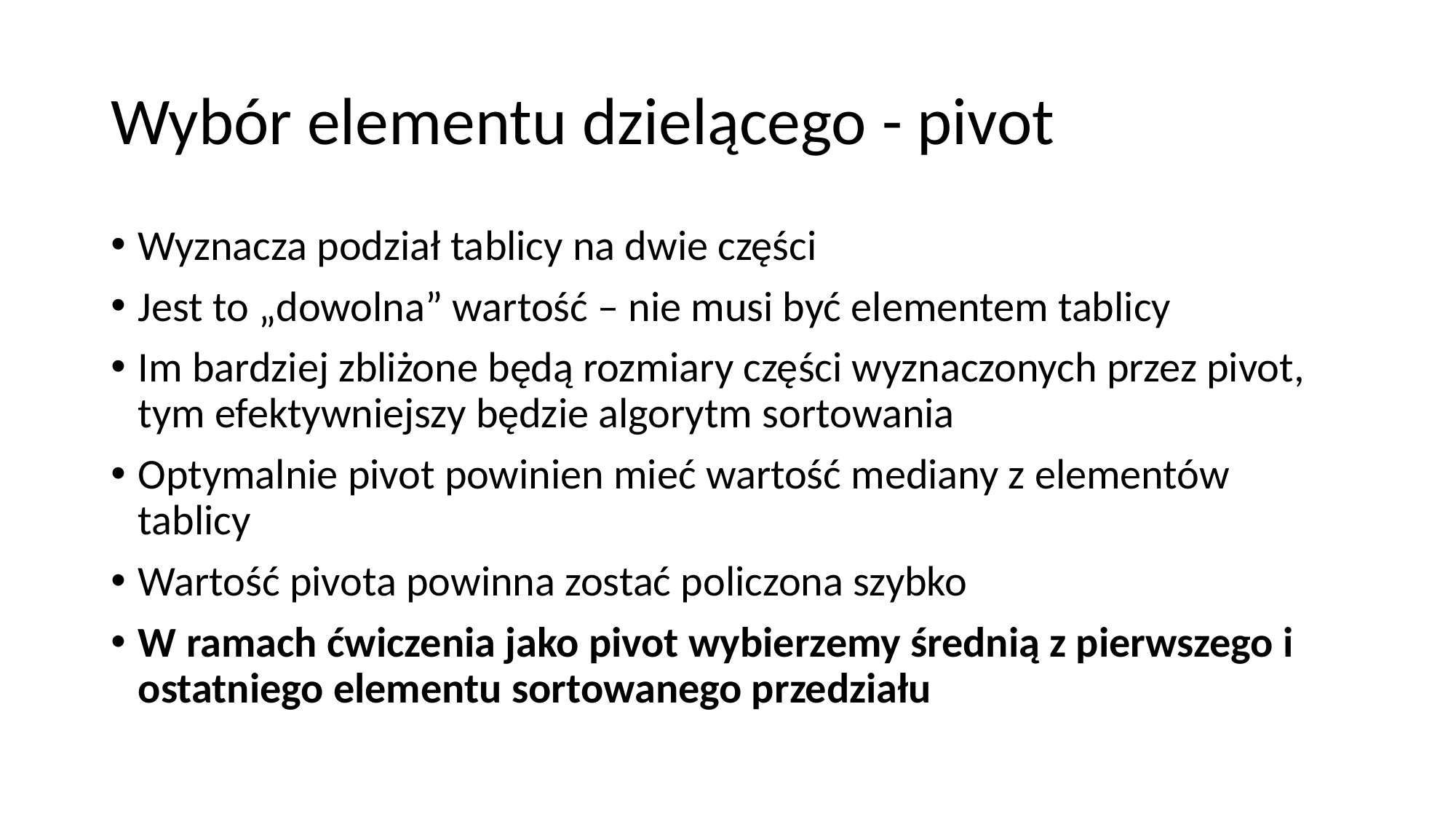

# Wybór elementu dzielącego - pivot
Wyznacza podział tablicy na dwie części
Jest to „dowolna” wartość – nie musi być elementem tablicy
Im bardziej zbliżone będą rozmiary części wyznaczonych przez pivot, tym efektywniejszy będzie algorytm sortowania
Optymalnie pivot powinien mieć wartość mediany z elementów tablicy
Wartość pivota powinna zostać policzona szybko
W ramach ćwiczenia jako pivot wybierzemy średnią z pierwszego i ostatniego elementu sortowanego przedziału